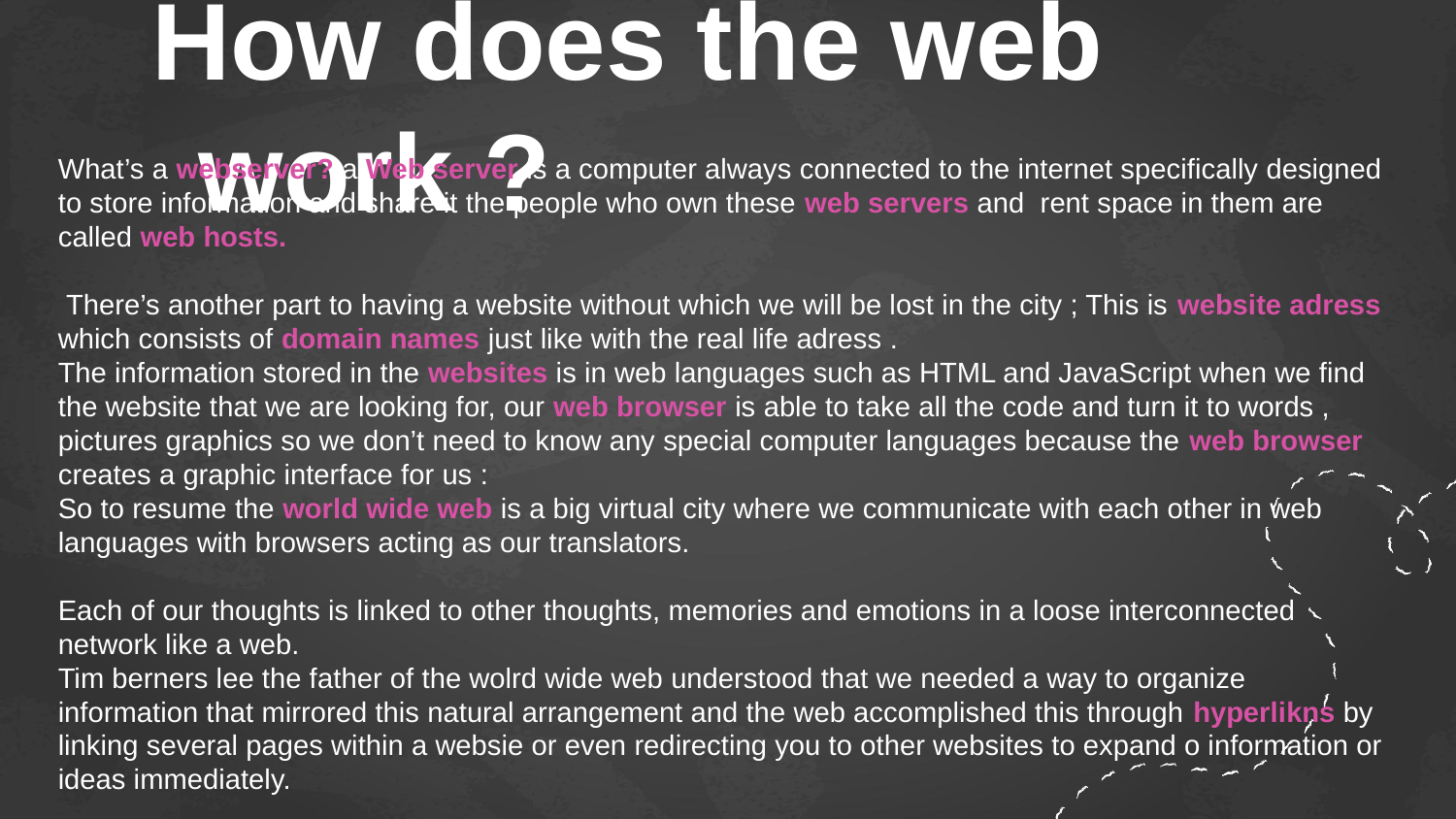

# How does the web work ?
What’s a webserver? a Web server is a computer always connected to the internet specifically designed to store information and share it the people who own these web servers and  rent space in them are called web hosts.

 There’s another part to having a website without which we will be lost in the city ; This is website adress which consists of domain names just like with the real life adress .
The information stored in the websites is in web languages such as HTML and JavaScript when we find the website that we are looking for, our web browser is able to take all the code and turn it to words , pictures graphics so we don’t need to know any special computer languages because the web browser creates a graphic interface for us :
So to resume the world wide web is a big virtual city where we communicate with each other in web languages with browsers acting as our translators.

Each of our thoughts is linked to other thoughts, memories and emotions in a loose interconnected network like a web.
Tim berners lee the father of the wolrd wide web understood that we needed a way to organize information that mirrored this natural arrangement and the web accomplished this through hyperlikns by linking several pages within a websie or even redirecting you to other websites to expand o information or ideas immediately.